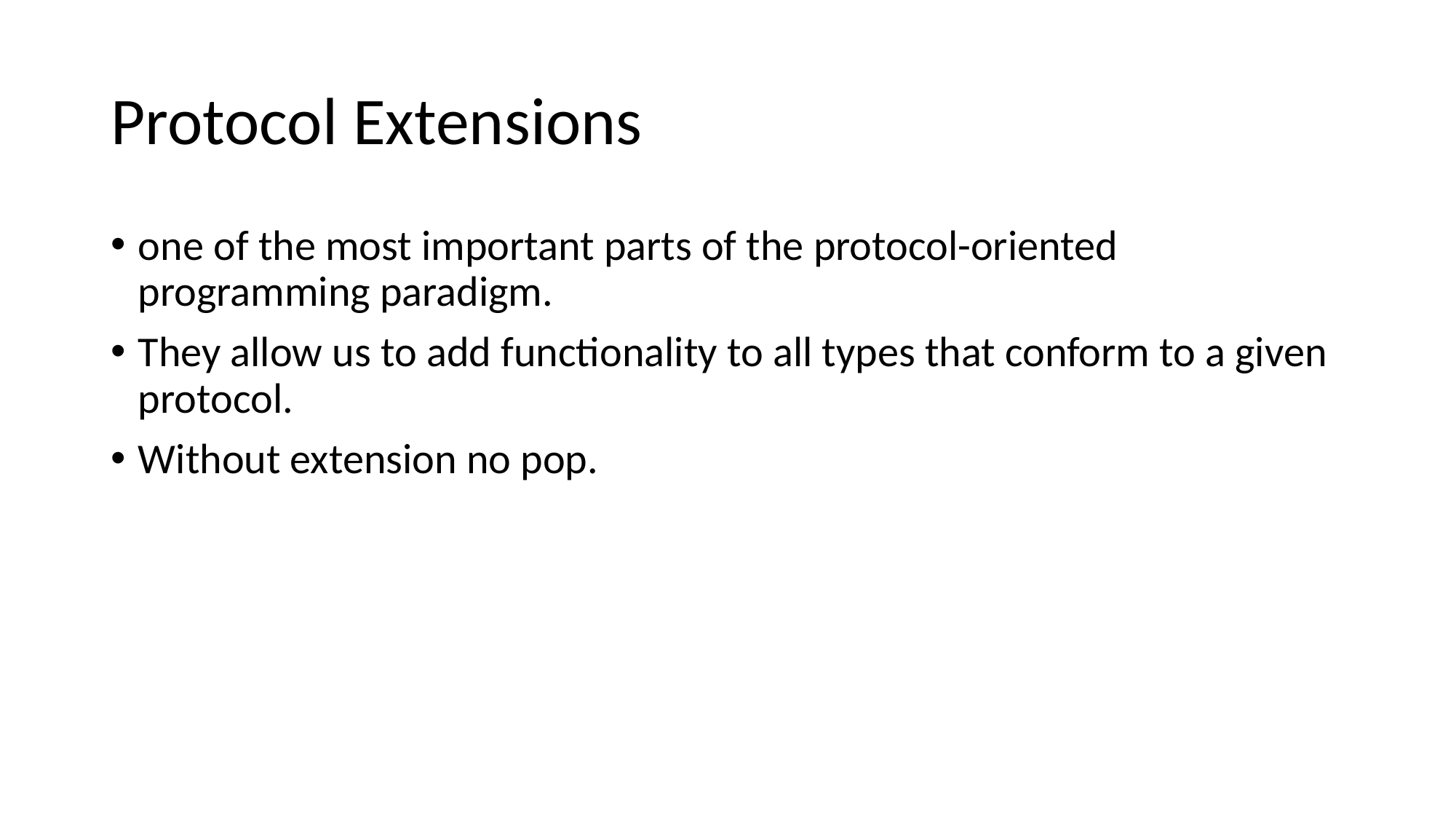

# Protocol Extensions
one of the most important parts of the protocol-oriented programming paradigm.
They allow us to add functionality to all types that conform to a given protocol.
Without extension no pop.